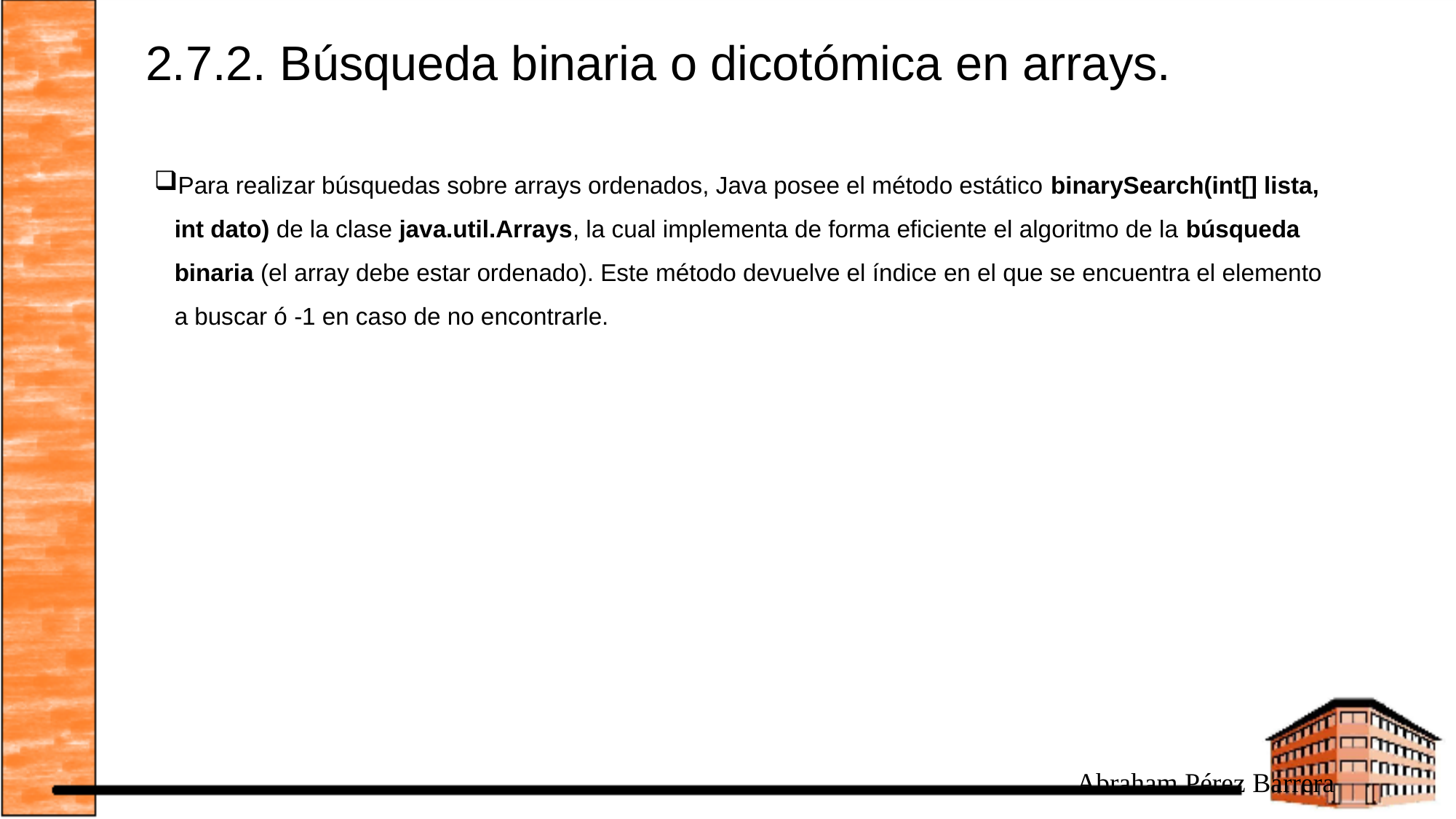

# 2.7.2. Búsqueda binaria o dicotómica en arrays.
Para realizar búsquedas sobre arrays ordenados, Java posee el método estático binarySearch(int[] lista, int dato) de la clase java.util.Arrays, la cual implementa de forma eficiente el algoritmo de la búsqueda binaria (el array debe estar ordenado). Este método devuelve el índice en el que se encuentra el elemento a buscar ó -1 en caso de no encontrarle.